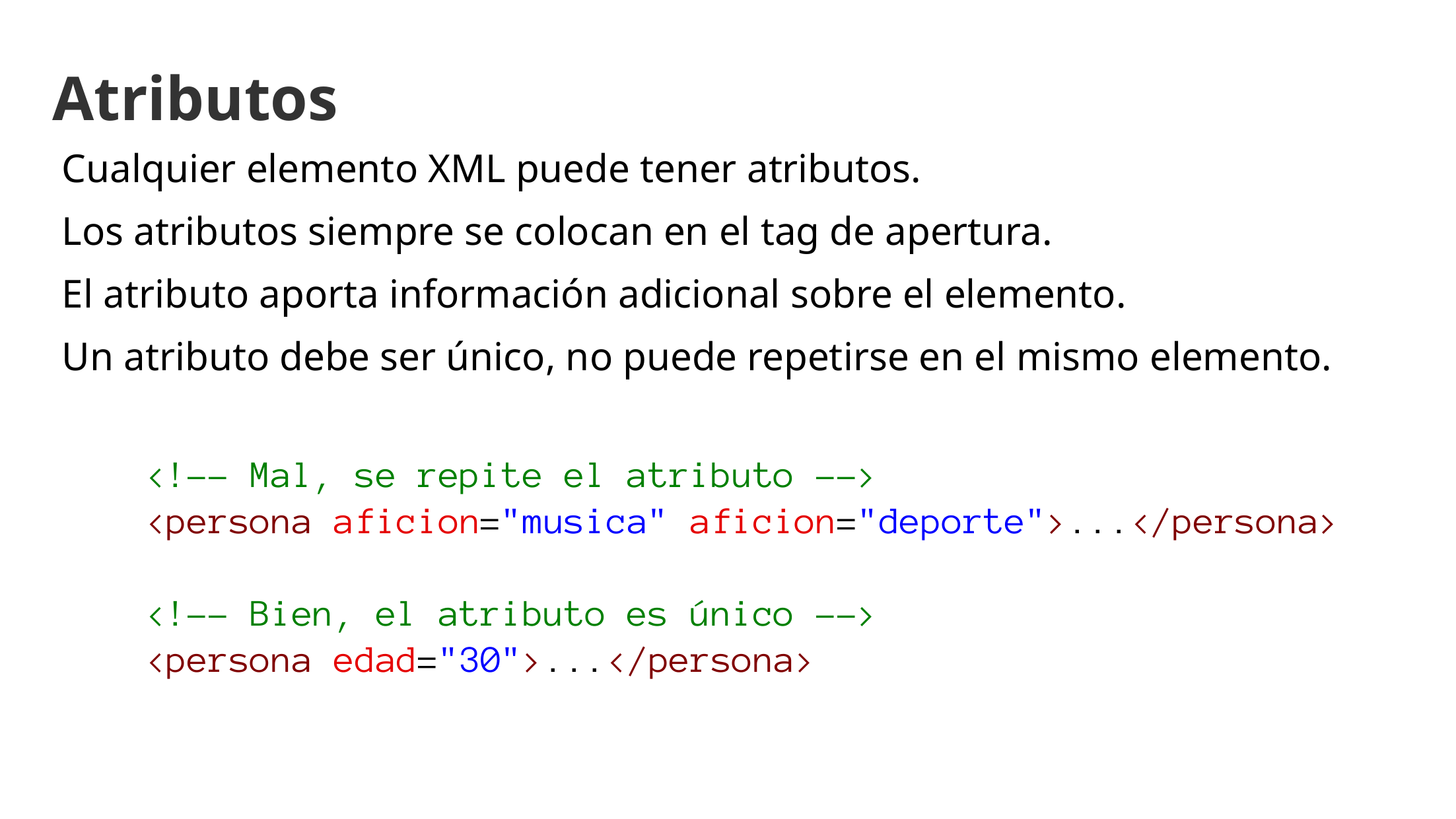

# Atributos
Cualquier elemento XML puede tener atributos.
Los atributos siempre se colocan en el tag de apertura.
El atributo aporta información adicional sobre el elemento.
Un atributo debe ser único, no puede repetirse en el mismo elemento.

    <!-- Mal, se repite el atributo -->
    <persona aficion="musica" aficion="deporte">...</persona>

    <!-- Bien, el atributo es único -->
    <persona edad="30">...</persona>